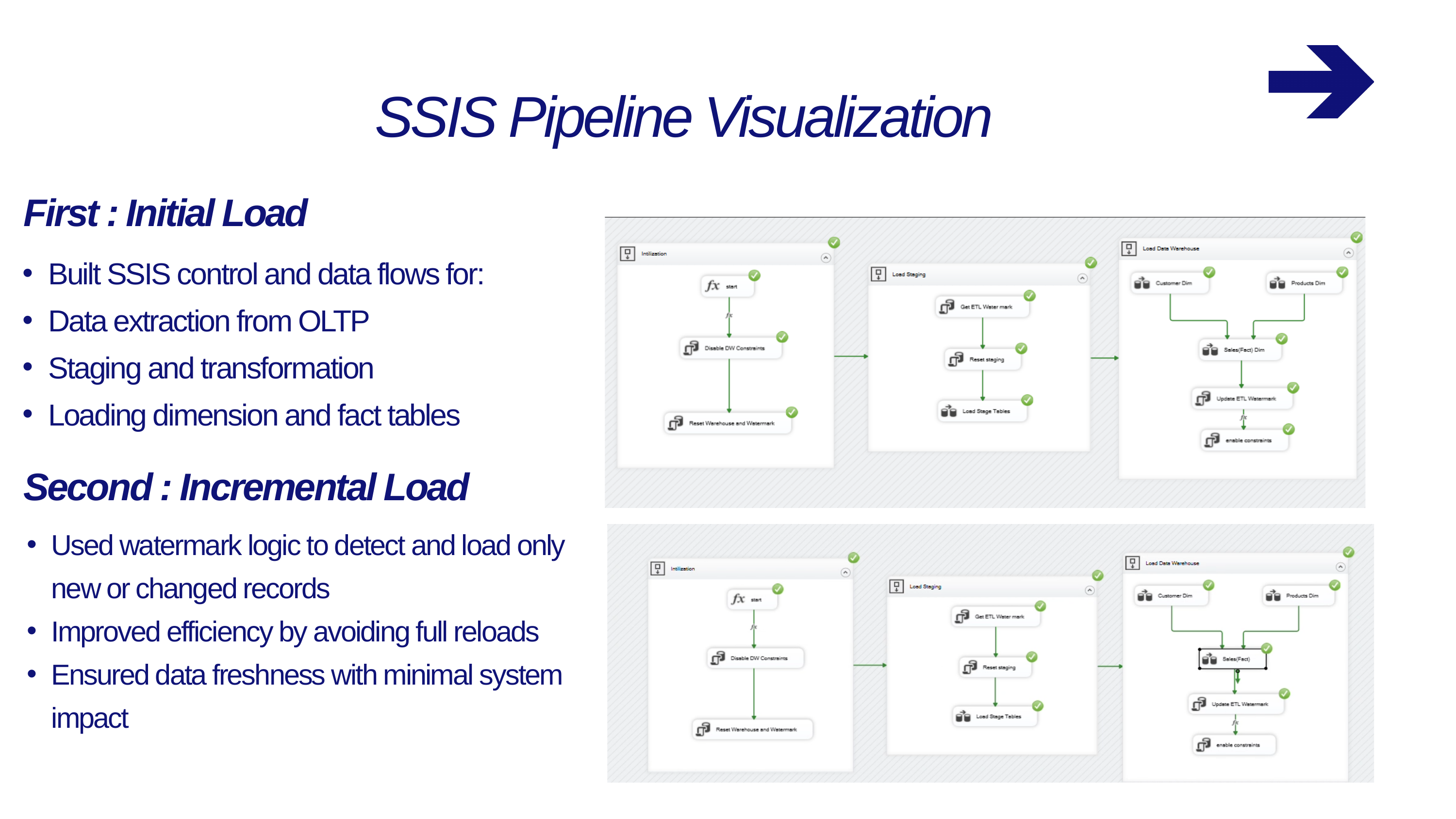

SSIS Pipeline Visualization
First : Initial Load

Built SSIS control and data flows for:
Data extraction from OLTP
Staging and transformation
Loading dimension and fact tables
Second : Incremental Load
Used watermark logic to detect and load only new or changed records
Improved efficiency by avoiding full reloads
Ensured data freshness with minimal system impact